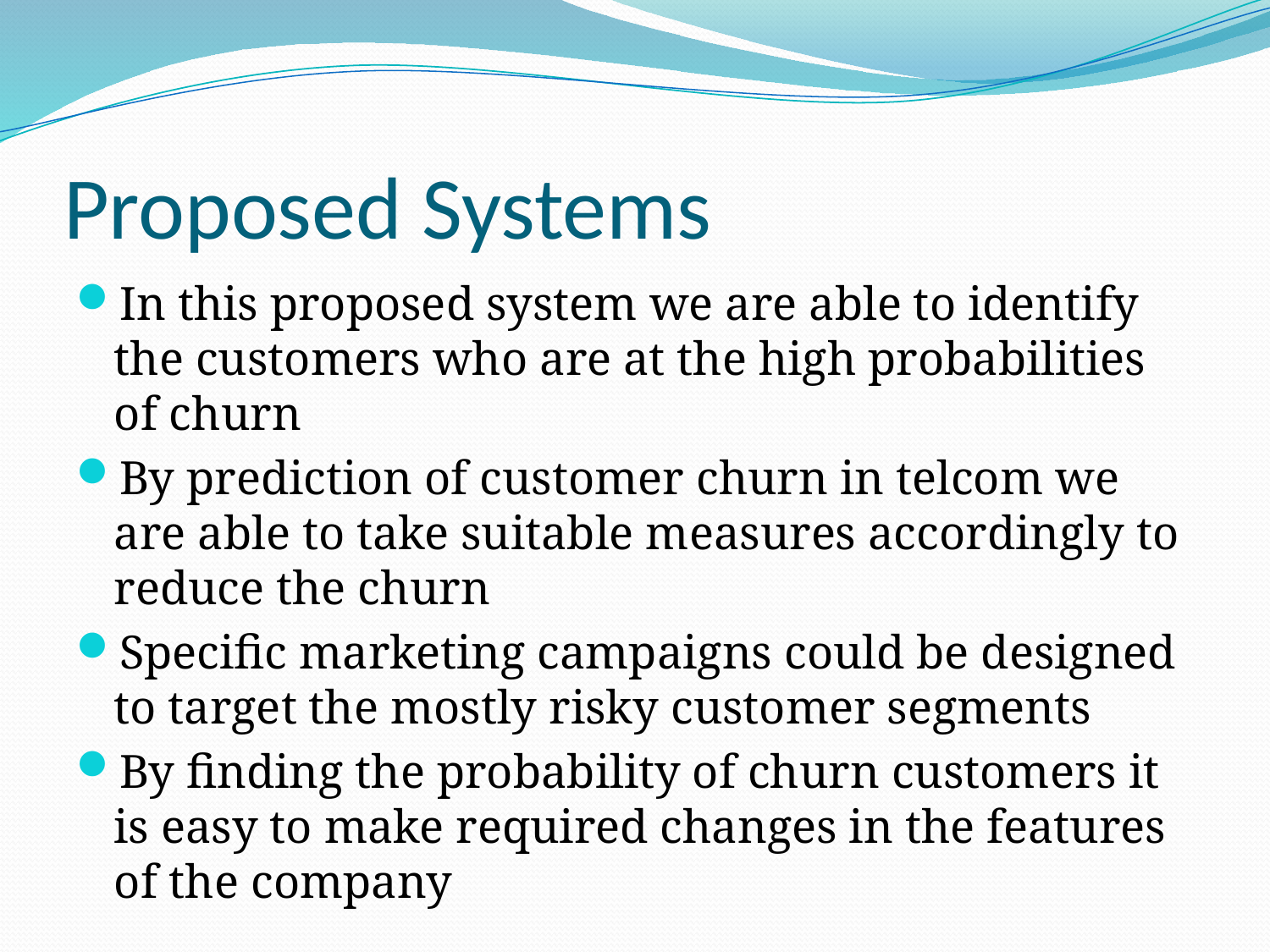

# Proposed Systems
In this proposed system we are able to identify the customers who are at the high probabilities of churn
By prediction of customer churn in telcom we are able to take suitable measures accordingly to reduce the churn
Specific marketing campaigns could be designed to target the mostly risky customer segments
By finding the probability of churn customers it is easy to make required changes in the features of the company